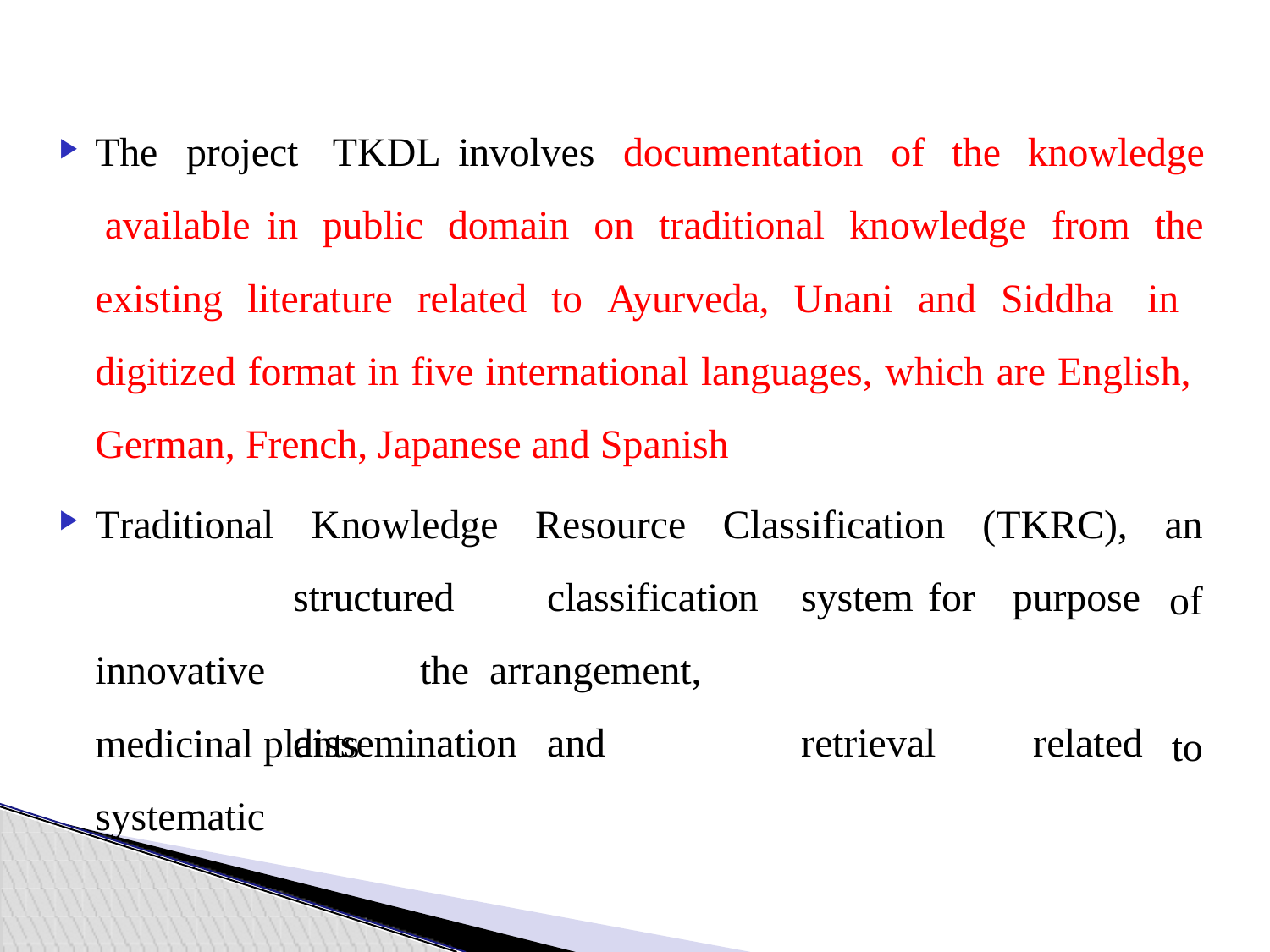

# The	project	 TKDL		involves	documentation	of	the	knowledge  available	in	public	domain	on	traditional	knowledge		from	the
▶
existing literature related to Ayurveda, Unani and Siddha in  digitized format in five international languages, which are English,  German, French, Japanese and Spanish
Traditional  innovative  systematic
Knowledge	Resource	Classification	(TKRC),	an
of  to
▶
structured	classification	system	for	the  arrangement,	dissemination	and		retrieval
purpose  related
medicinal plants